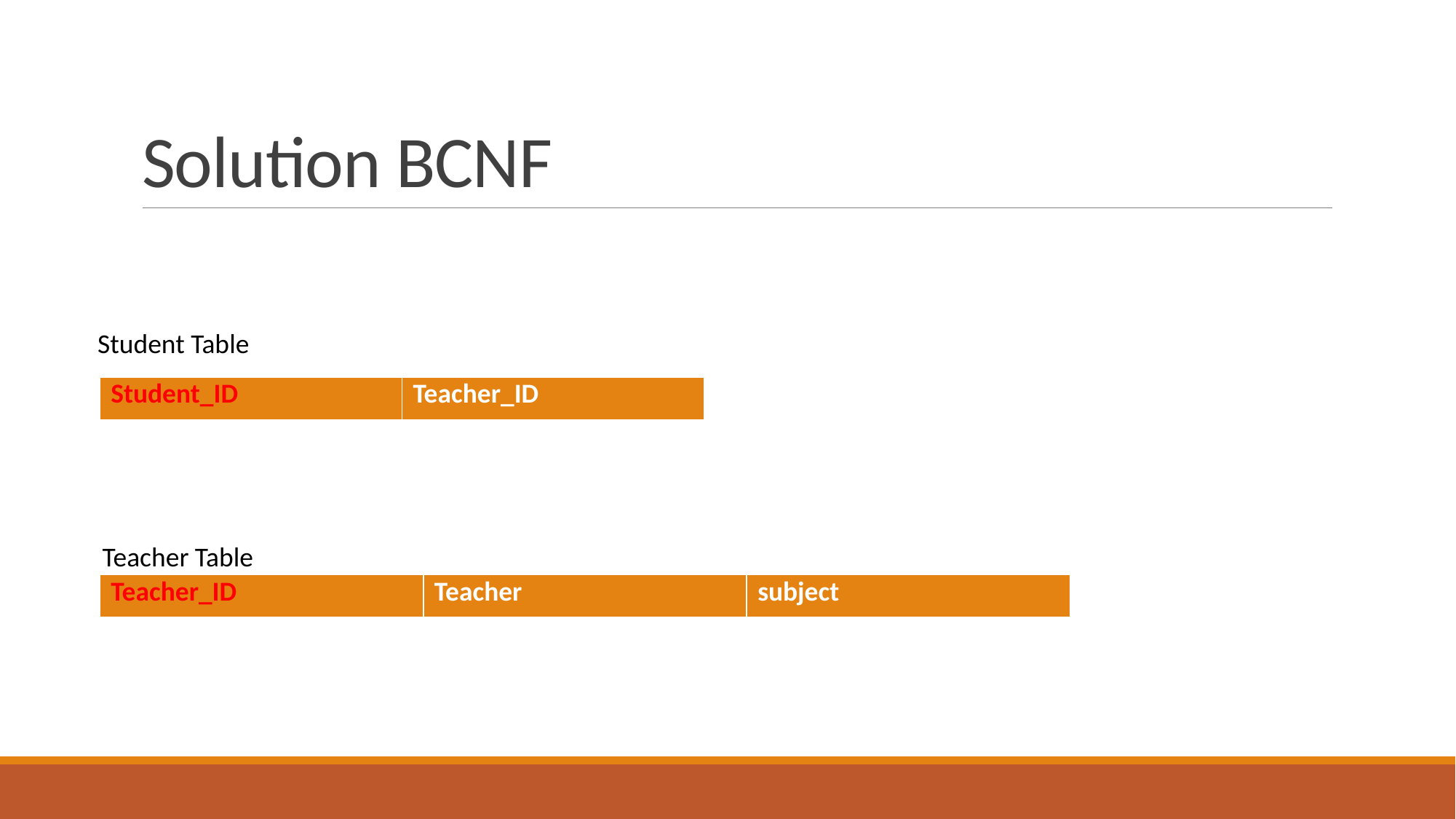

# Solution BCNF
Student Table
| Student\_ID | Teacher\_ID |
| --- | --- |
Teacher Table
| Teacher\_ID | Teacher | subject |
| --- | --- | --- |